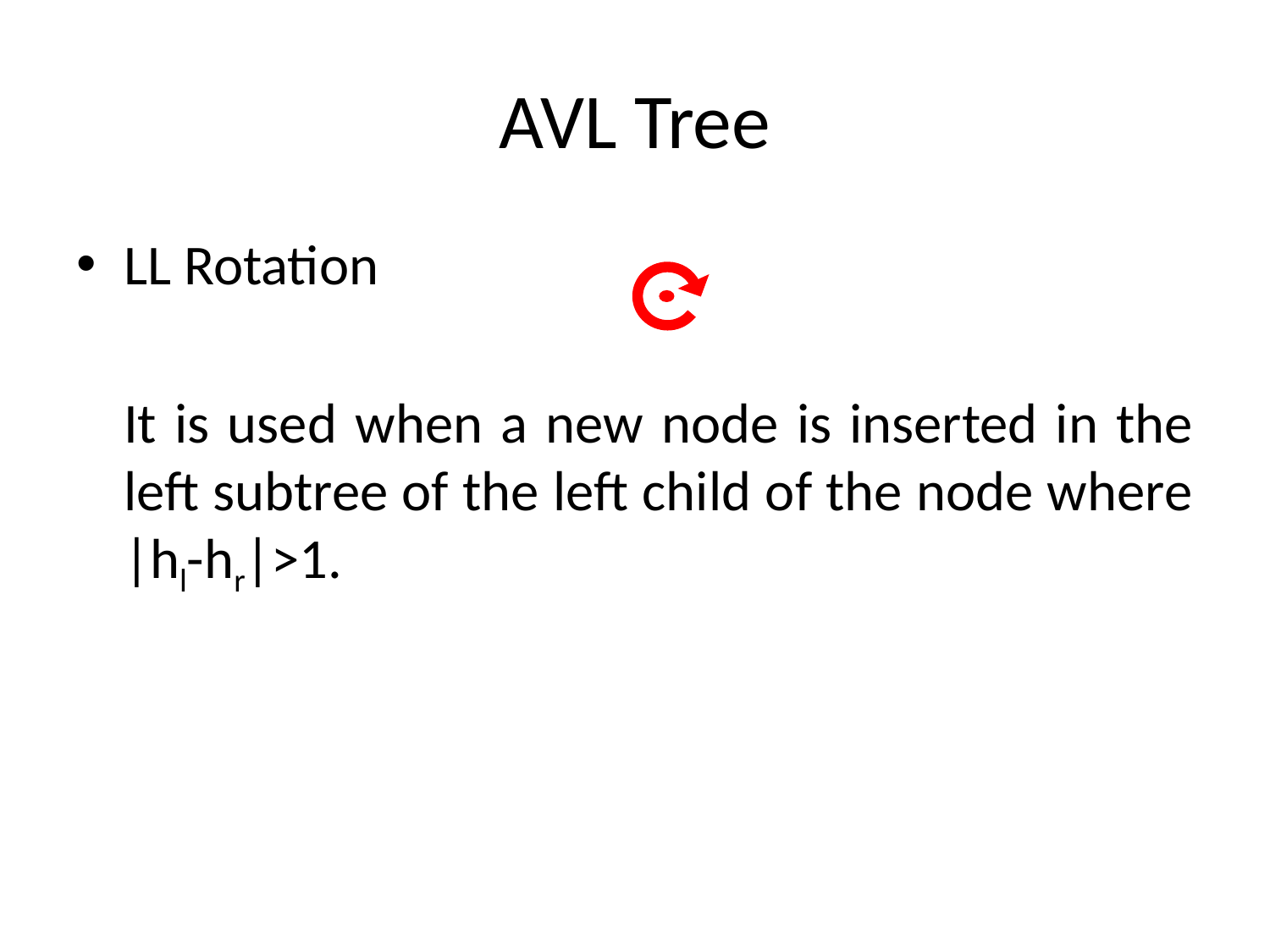

# AVL Tree
LL Rotation

	It is used when a new node is inserted in the left subtree of the left child of the node where |hl-hr|>1.